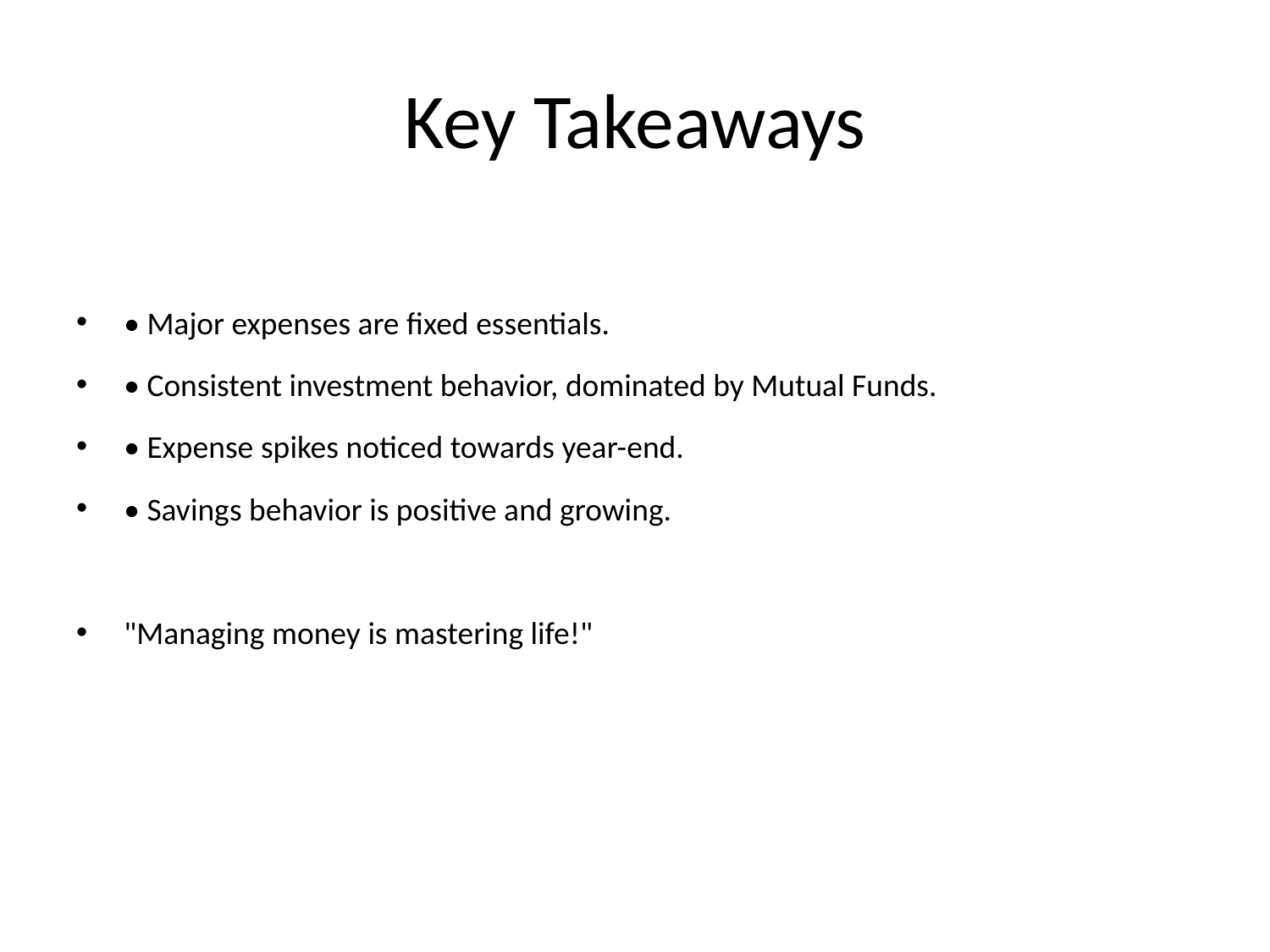

# Key Takeaways

• Major expenses are fixed essentials.
• Consistent investment behavior, dominated by Mutual Funds.
• Expense spikes noticed towards year-end.
• Savings behavior is positive and growing.

"Managing money is mastering life!"